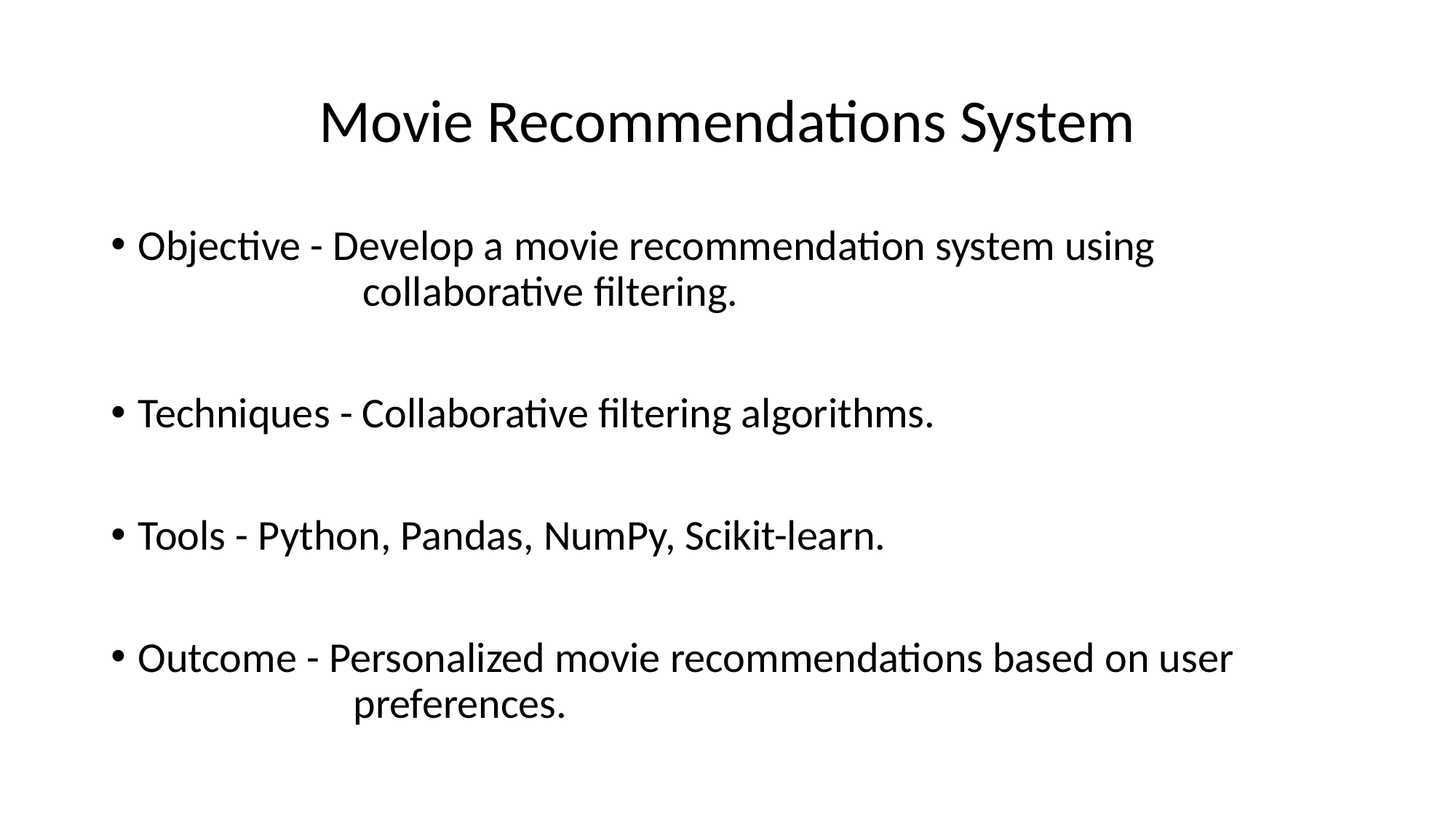

# Movie Recommendations System
Objective - Develop a movie recommendation system using 			            collaborative filtering.

Techniques - Collaborative filtering algorithms.

Tools - Python, Pandas, NumPy, Scikit-learn.

Outcome - Personalized movie recommendations based on user   	 	           preferences.